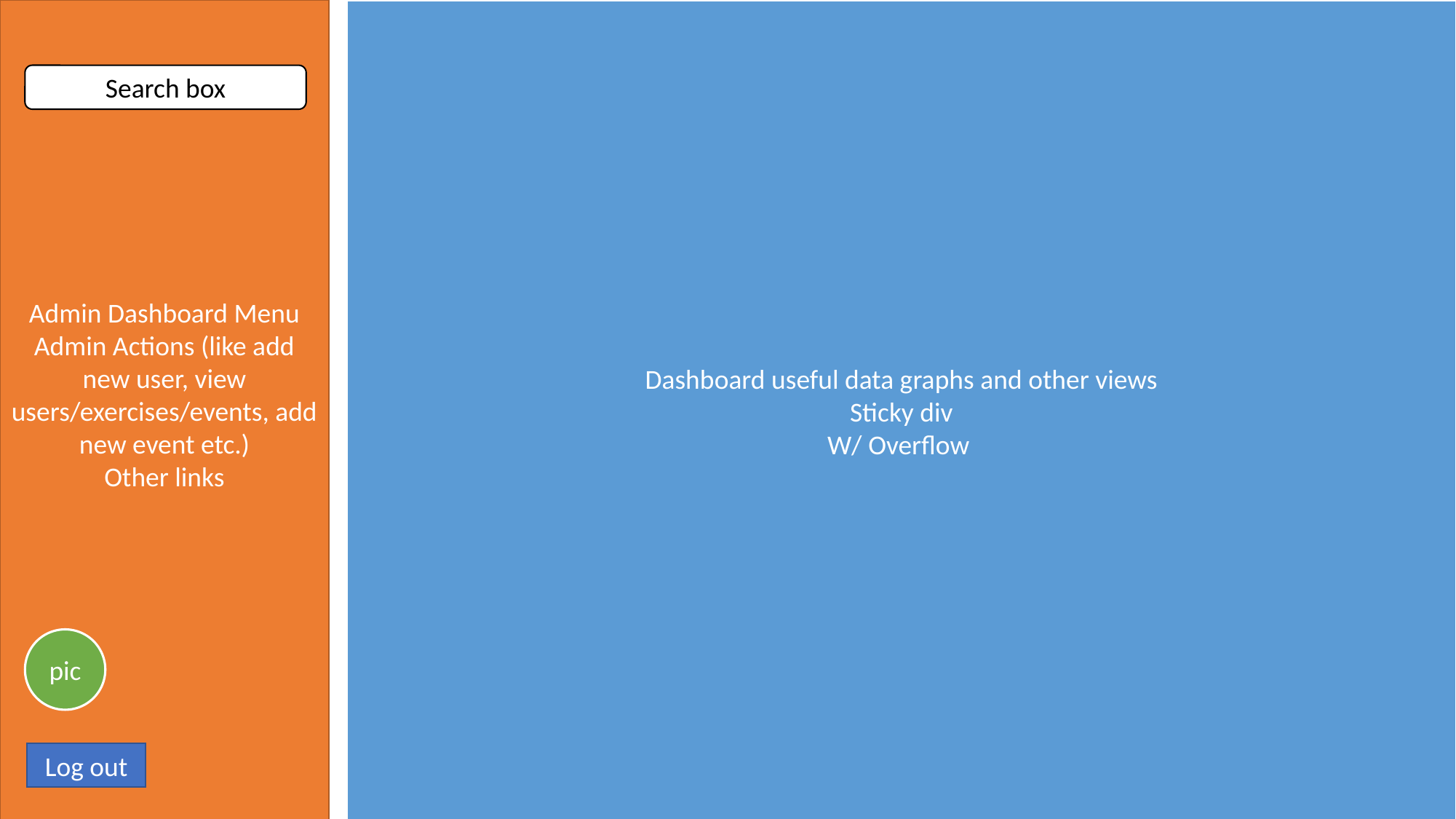

Admin Dashboard Menu
Admin Actions (like add new user, view users/exercises/events, add new event etc.)
Other links

Dashboard useful data graphs and other views
Sticky div
W/ Overflow
Search box
pic
Log out